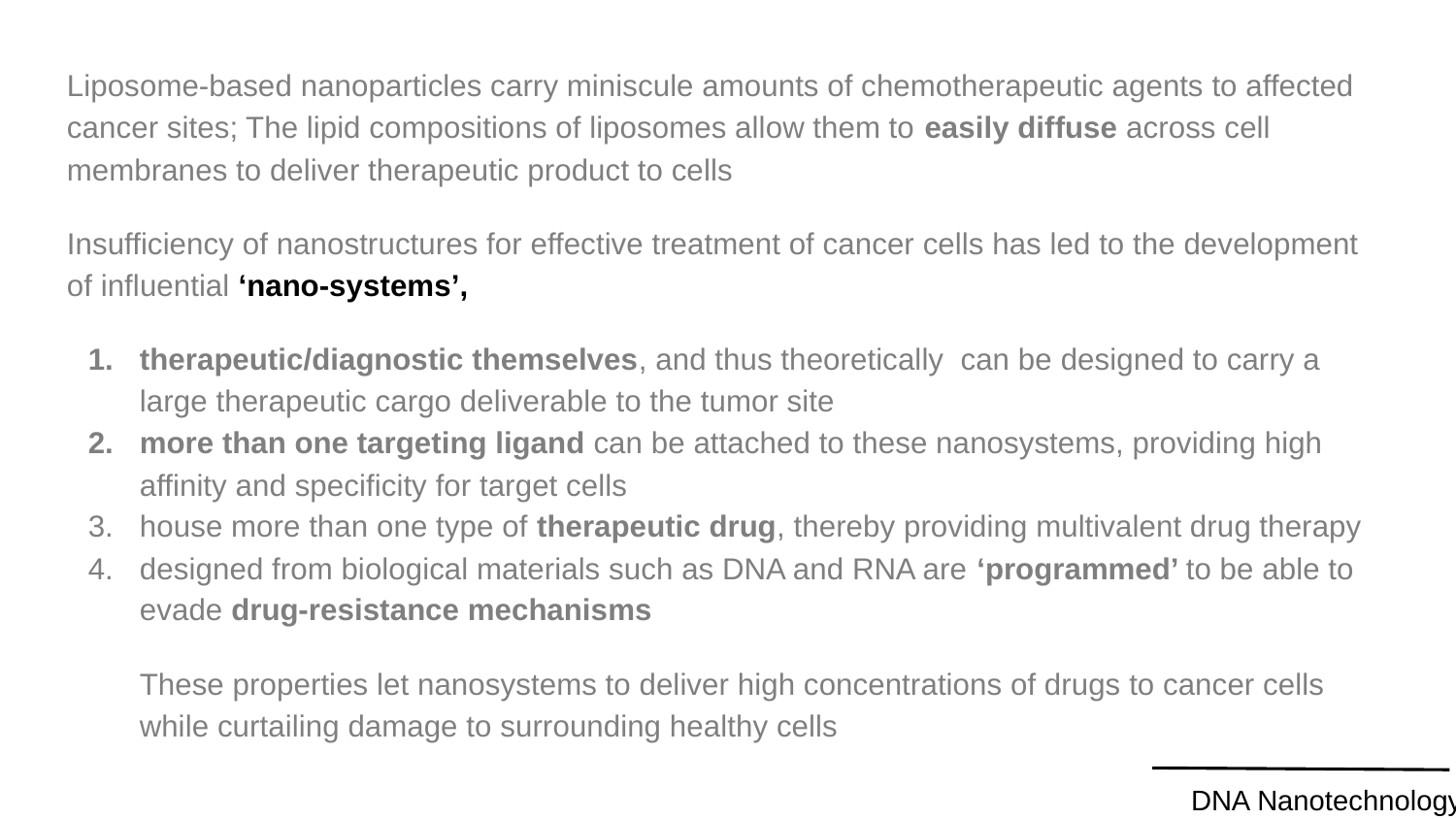

Liposome-based nanoparticles carry miniscule amounts of chemotherapeutic agents to affected cancer sites; The lipid compositions of liposomes allow them to easily diffuse across cell membranes to deliver therapeutic product to cells
Insufficiency of nanostructures for effective treatment of cancer cells has led to the development of influential ‘nano-systems’,
therapeutic/diagnostic themselves, and thus theoretically  can be designed to carry a large therapeutic cargo deliverable to the tumor site
more than one targeting ligand can be attached to these nanosystems, providing high affinity and specificity for target cells
house more than one type of therapeutic drug, thereby providing multivalent drug therapy
designed from biological materials such as DNA and RNA are ‘programmed’ to be able to evade drug-resistance mechanisms
These properties let nanosystems to deliver high concentrations of drugs to cancer cells while curtailing damage to surrounding healthy cells